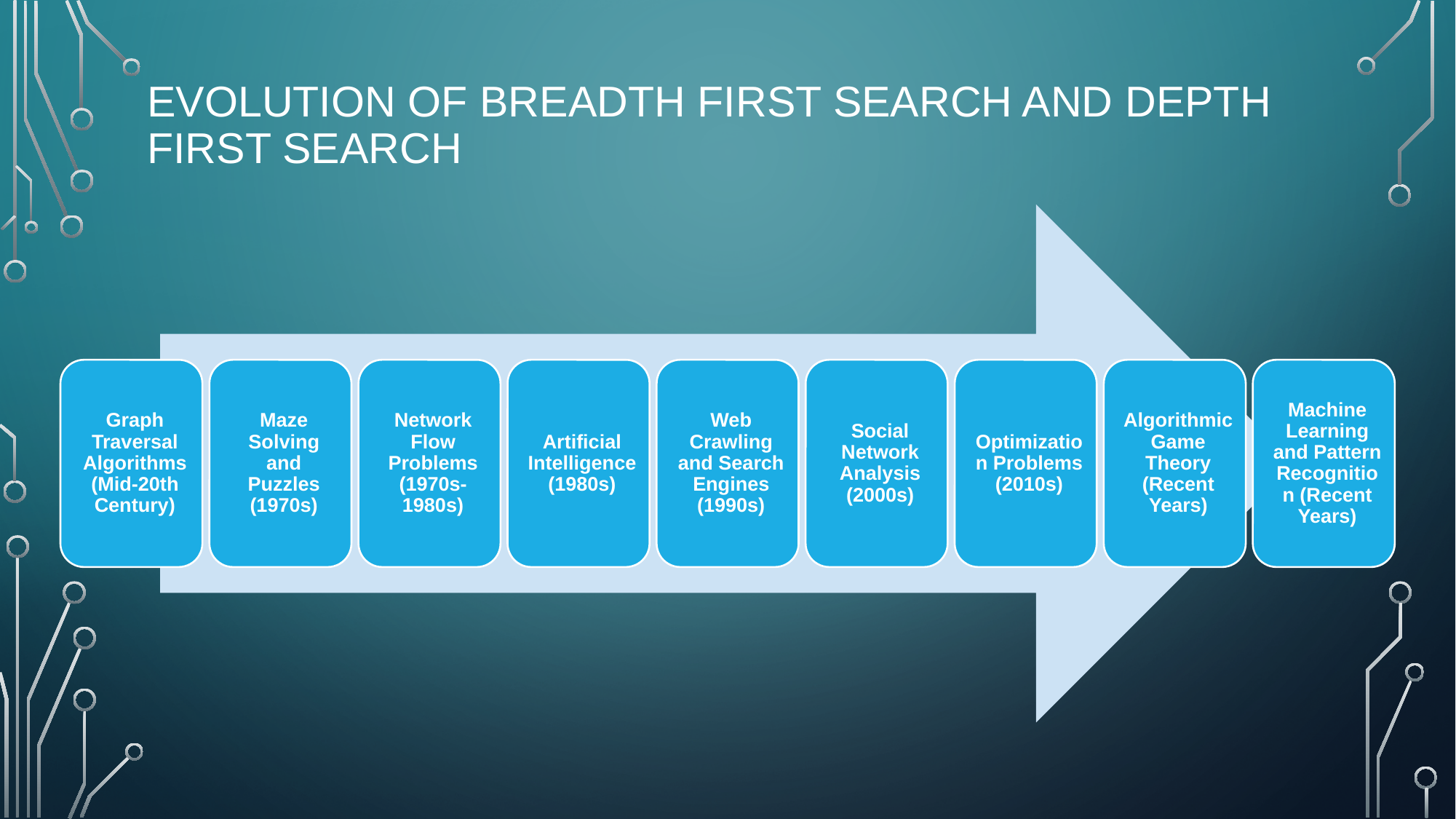

# Evolution of breadth first search and depth first search
Graph Traversal Algorithms (Mid-20th Century)
Maze Solving and Puzzles (1970s)
Network Flow Problems (1970s-1980s)
Artificial Intelligence (1980s)
Web Crawling and Search Engines (1990s)
Social Network Analysis (2000s)
Optimization Problems (2010s)
Algorithmic Game Theory (Recent Years)
Machine Learning and Pattern Recognition (Recent Years)